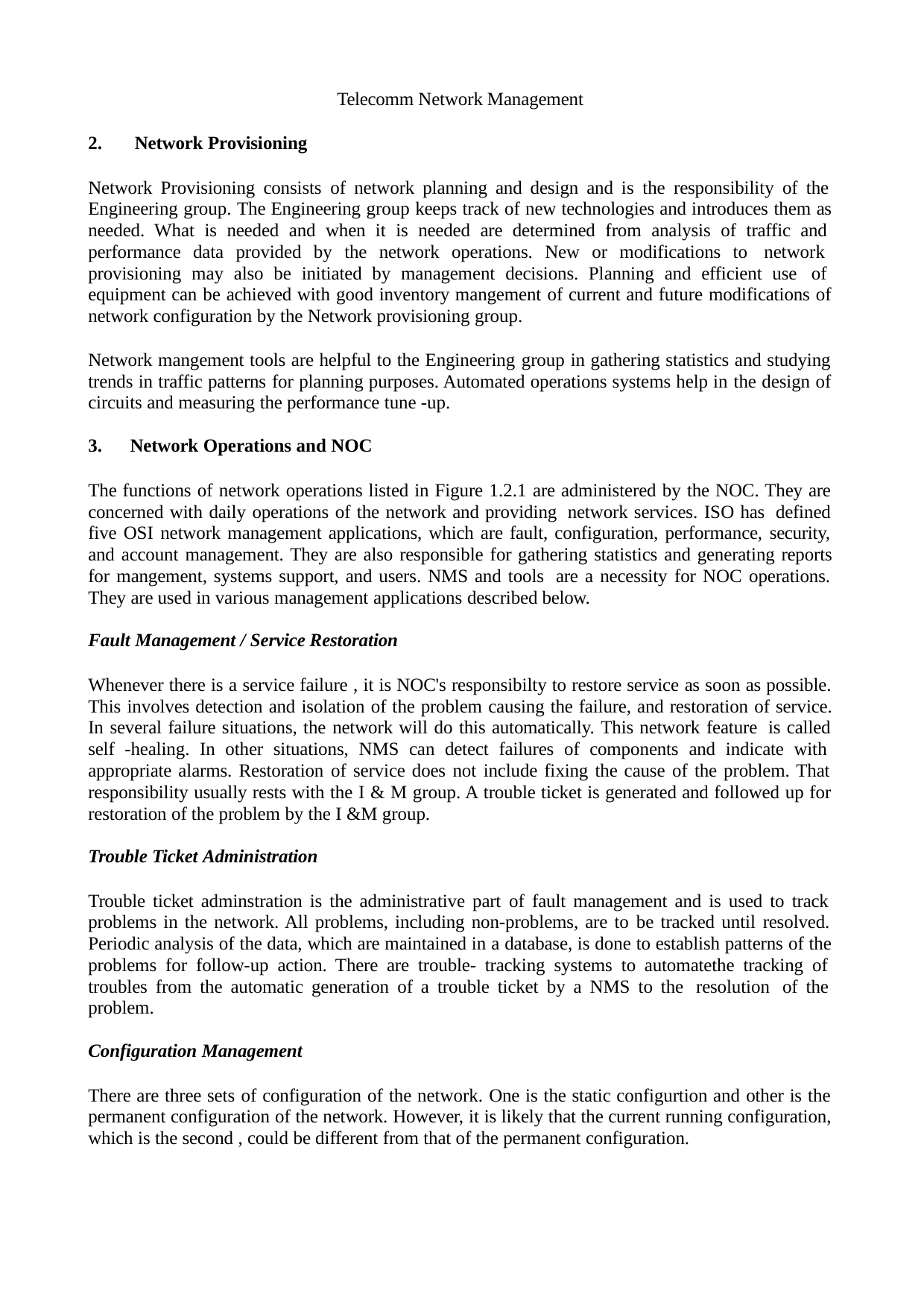

Telecomm Network Management

Network Provisioning

Network Provisioning consists of network planning and design and is the responsibility of the  Engineering group. The Engineering group keeps track of new technologies and introduces them as  needed. What is needed and when it is needed are determined from analysis of traffic and  performance data provided by the network operations. New or modifications to network  provisioning may also be initiated by management decisions. Planning and efficient use of  equipment can be achieved with good inventory mangement of current and future modifications of  network configuration by the Network provisioning group.

Network mangement tools are helpful to the Engineering group in gathering statistics and studying  trends in traffic patterns for planning purposes. Automated operations systems help in the design of  circuits and measuring the performance tune -up.

Network Operations and NOC

The functions of network operations listed in Figure 1.2.1 are administered by the NOC. They are  concerned with daily operations of the network and providing network services. ISO has defined  five OSI network management applications, which are fault, configuration, performance, security,  and account management. They are also responsible for gathering statistics and generating reports  for mangement, systems support, and users. NMS and tools are a necessity for NOC operations.  They are used in various management applications described below.

Fault Management / Service Restoration

Whenever there is a service failure , it is NOC's responsibilty to restore service as soon as possible.  This involves detection and isolation of the problem causing the failure, and restoration of service.  In several failure situations, the network will do this automatically. This network feature is called  self -healing. In other situations, NMS can detect failures of components and indicate with  appropriate alarms. Restoration of service does not include fixing the cause of the problem. That  responsibility usually rests with the I & M group. A trouble ticket is generated and followed up for  restoration of the problem by the I &M group.

Trouble Ticket Administration

Trouble ticket adminstration is the administrative part of fault management and is used to track  problems in the network. All problems, including non-problems, are to be tracked until resolved.  Periodic analysis of the data, which are maintained in a database, is done to establish patterns of the  problems for follow-up action. There are trouble- tracking systems to automatethe tracking of  troubles from the automatic generation of a trouble ticket by a NMS to the resolution of the  problem.

Configuration Management

There are three sets of configuration of the network. One is the static configurtion and other is the  permanent configuration of the network. However, it is likely that the current running configuration,  which is the second , could be different from that of the permanent configuration.